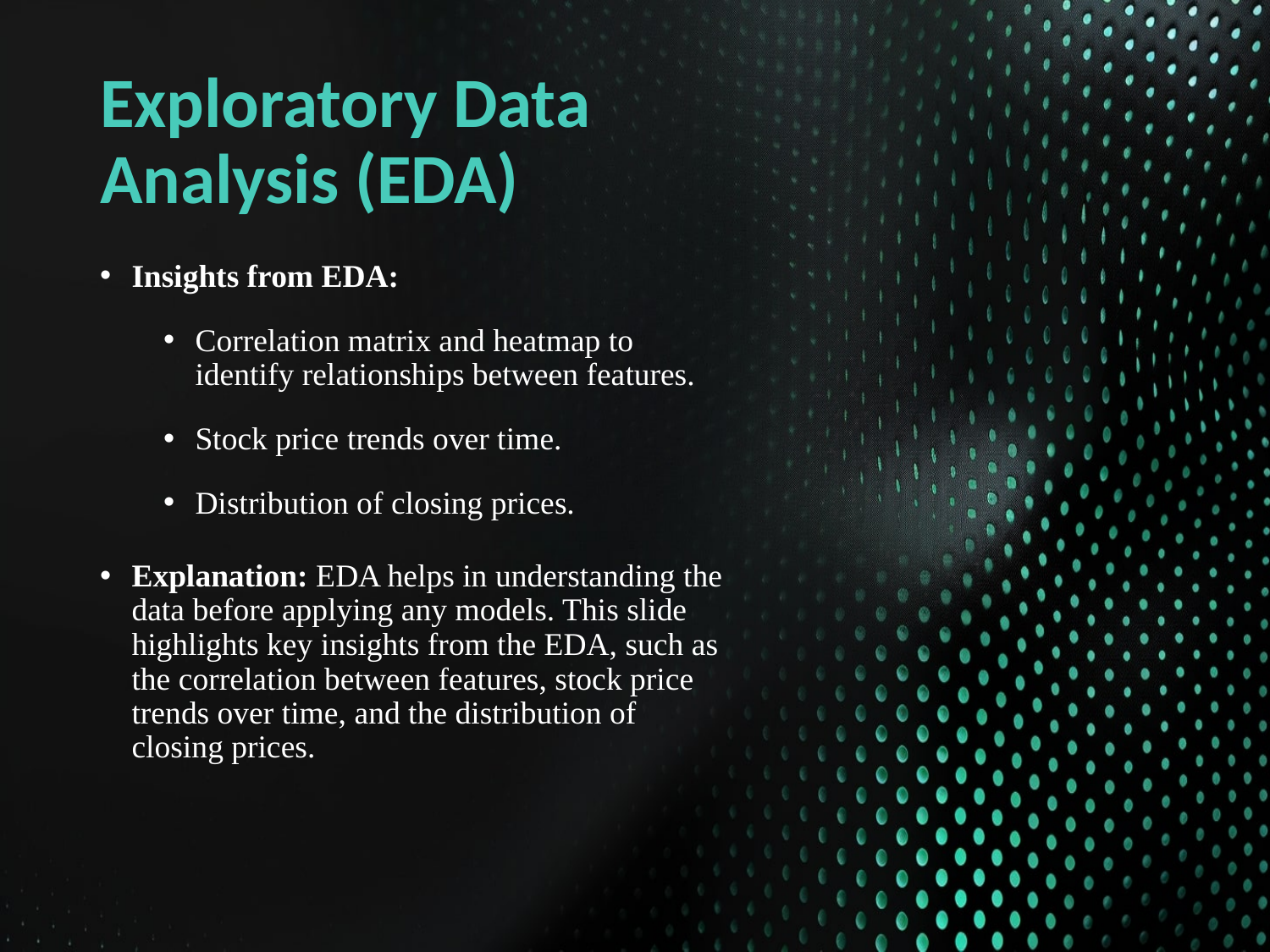

# Exploratory Data Analysis (EDA)
Insights from EDA:
Correlation matrix and heatmap to identify relationships between features.
Stock price trends over time.
Distribution of closing prices.
Explanation: EDA helps in understanding the data before applying any models. This slide highlights key insights from the EDA, such as the correlation between features, stock price trends over time, and the distribution of closing prices.